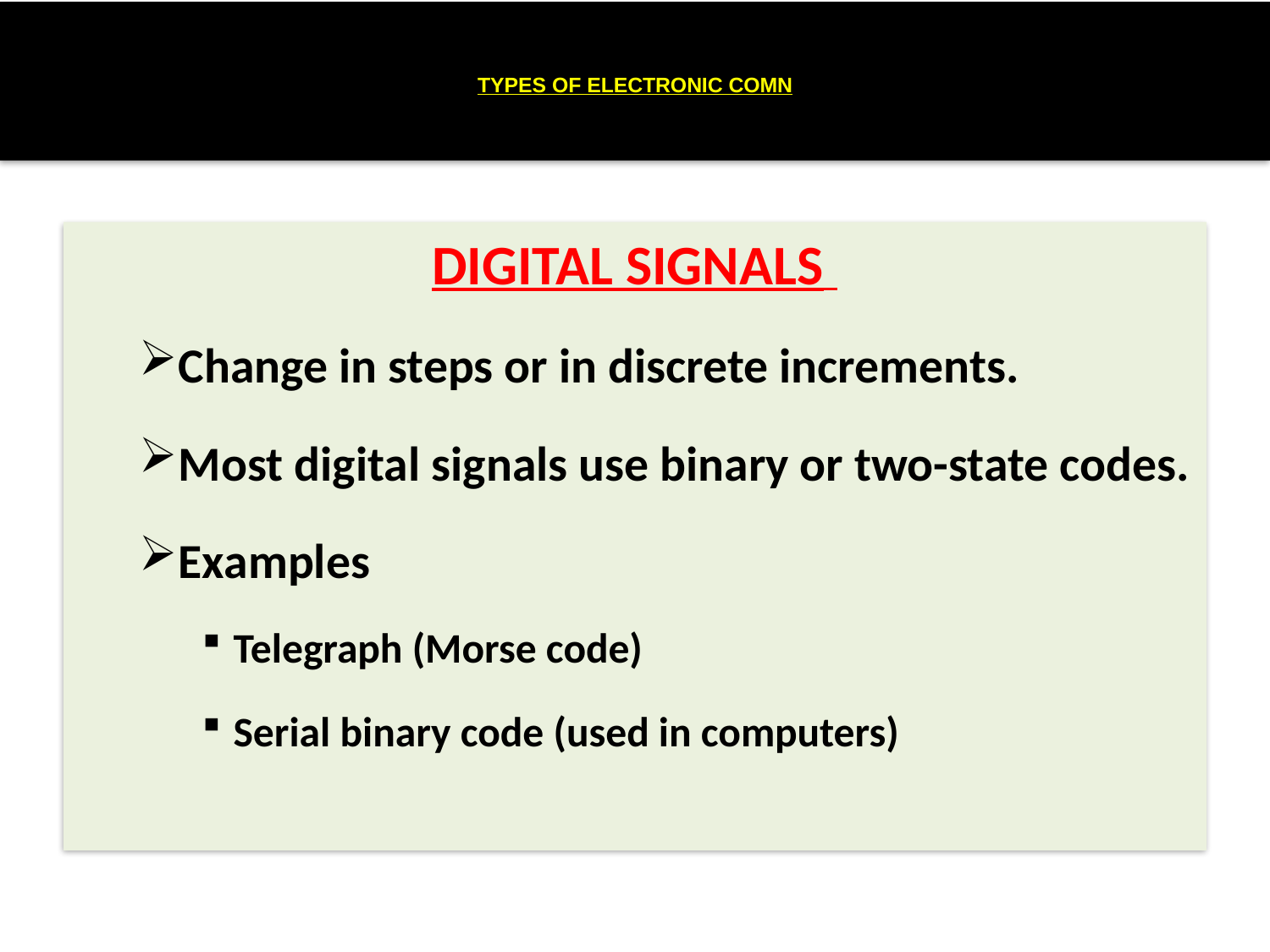

# TYPES OF ELECTRONIC COMN
DIGITAL SIGNALS
Change in steps or in discrete increments.
Most digital signals use binary or two-state codes.
Examples
Telegraph (Morse code)
Serial binary code (used in computers)